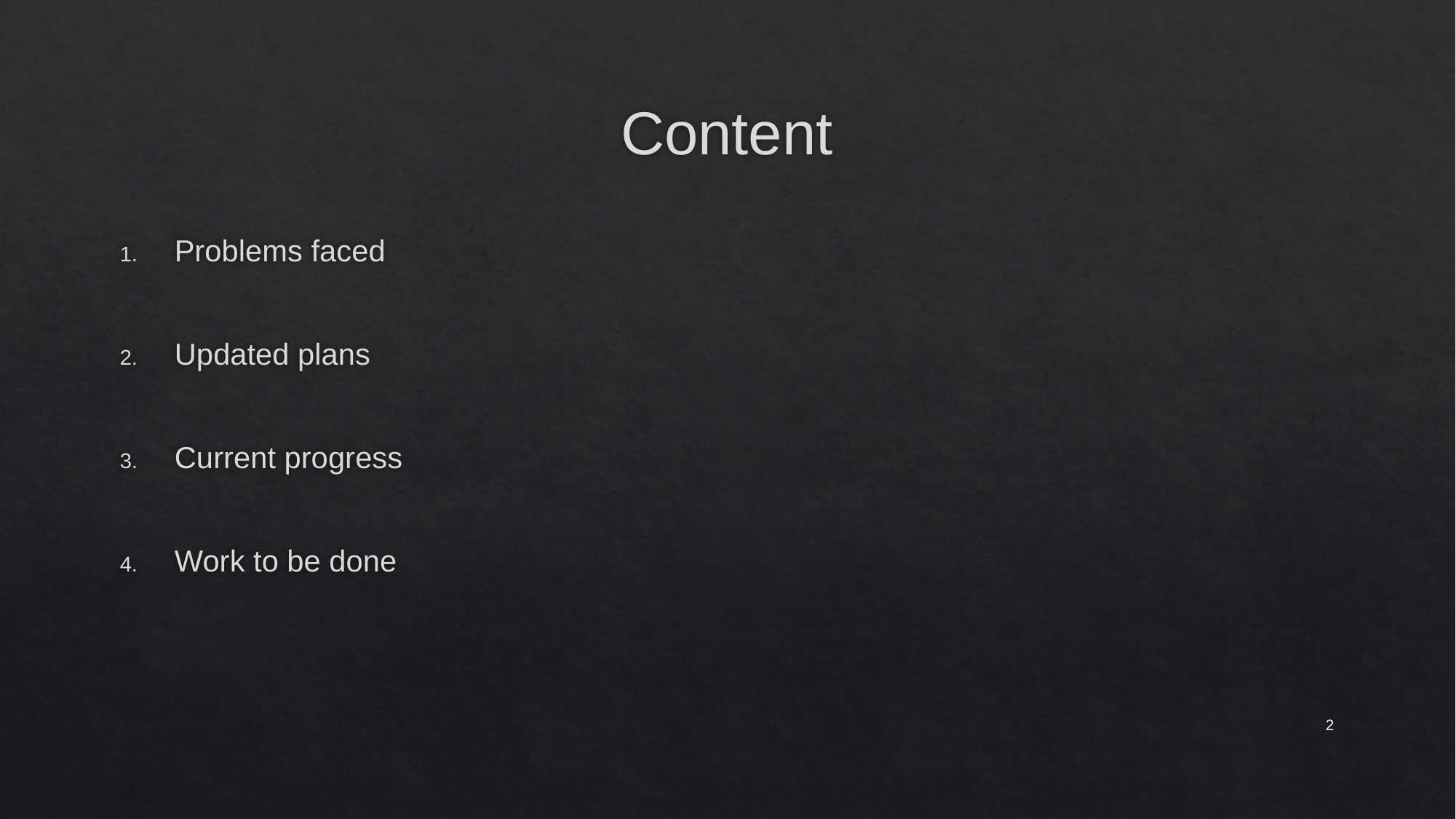

# Content
Problems faced

Updated plans

Current progress

Work to be done
2